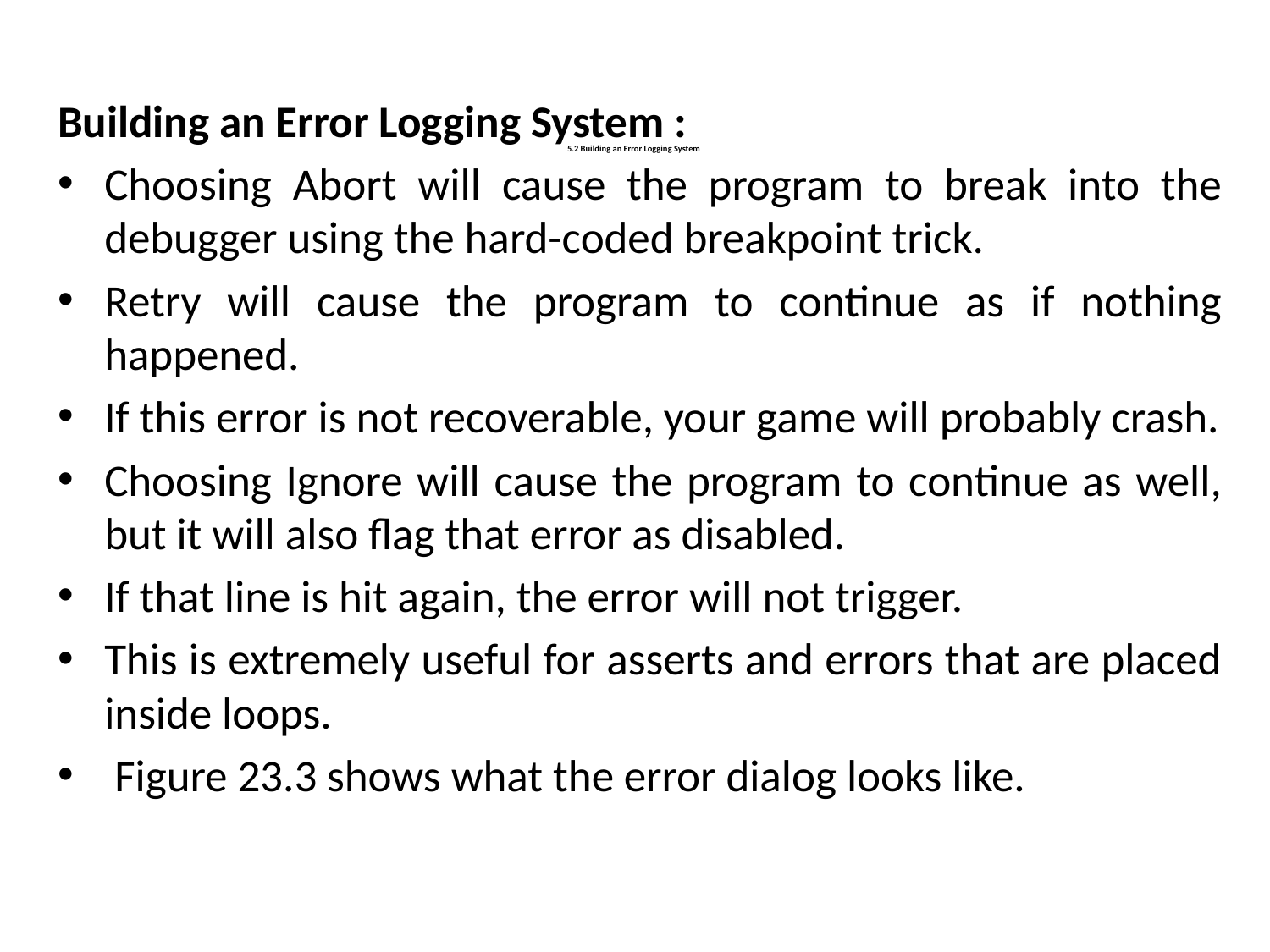

Building an Error Logging System :
Choosing Abort will cause the program to break into the debugger using the hard-coded breakpoint trick.
Retry will cause the program to continue as if nothing happened.
If this error is not recoverable, your game will probably crash.
Choosing Ignore will cause the program to continue as well, but it will also flag that error as disabled.
If that line is hit again, the error will not trigger.
This is extremely useful for asserts and errors that are placed inside loops.
 Figure 23.3 shows what the error dialog looks like.

# 5.2 Building an Error Logging System